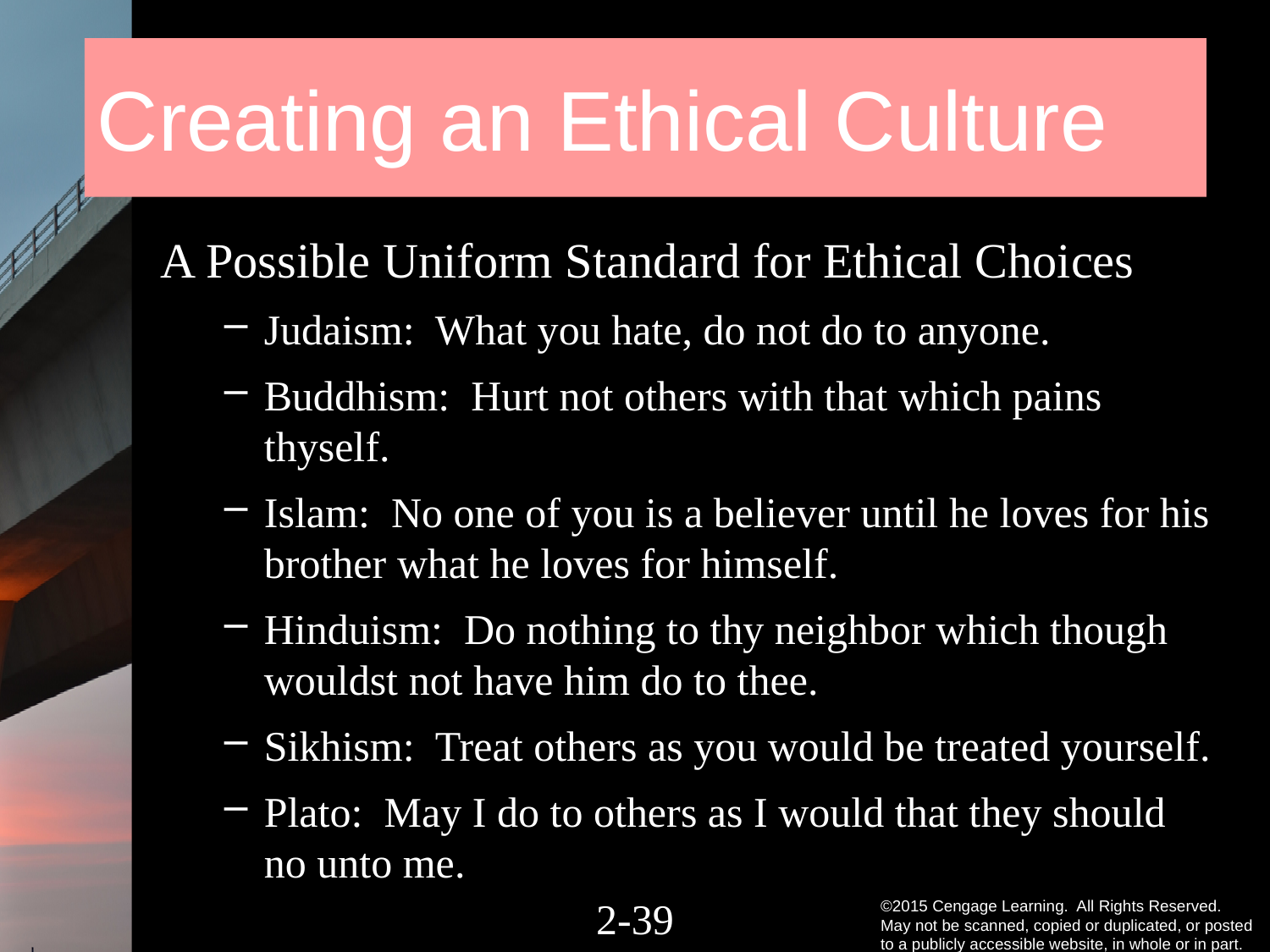

# Creating an Ethical Culture
A Possible Uniform Standard for Ethical Choices
Judaism:  What you hate, do not do to anyone.
Buddhism:  Hurt not others with that which pains thyself.
Islam:  No one of you is a believer until he loves for his brother what he loves for himself.
Hinduism:  Do nothing to thy neighbor which though wouldst not have him do to thee.
Sikhism:  Treat others as you would be treated yourself.
Plato:  May I do to others as I would that they should no unto me.
2-39